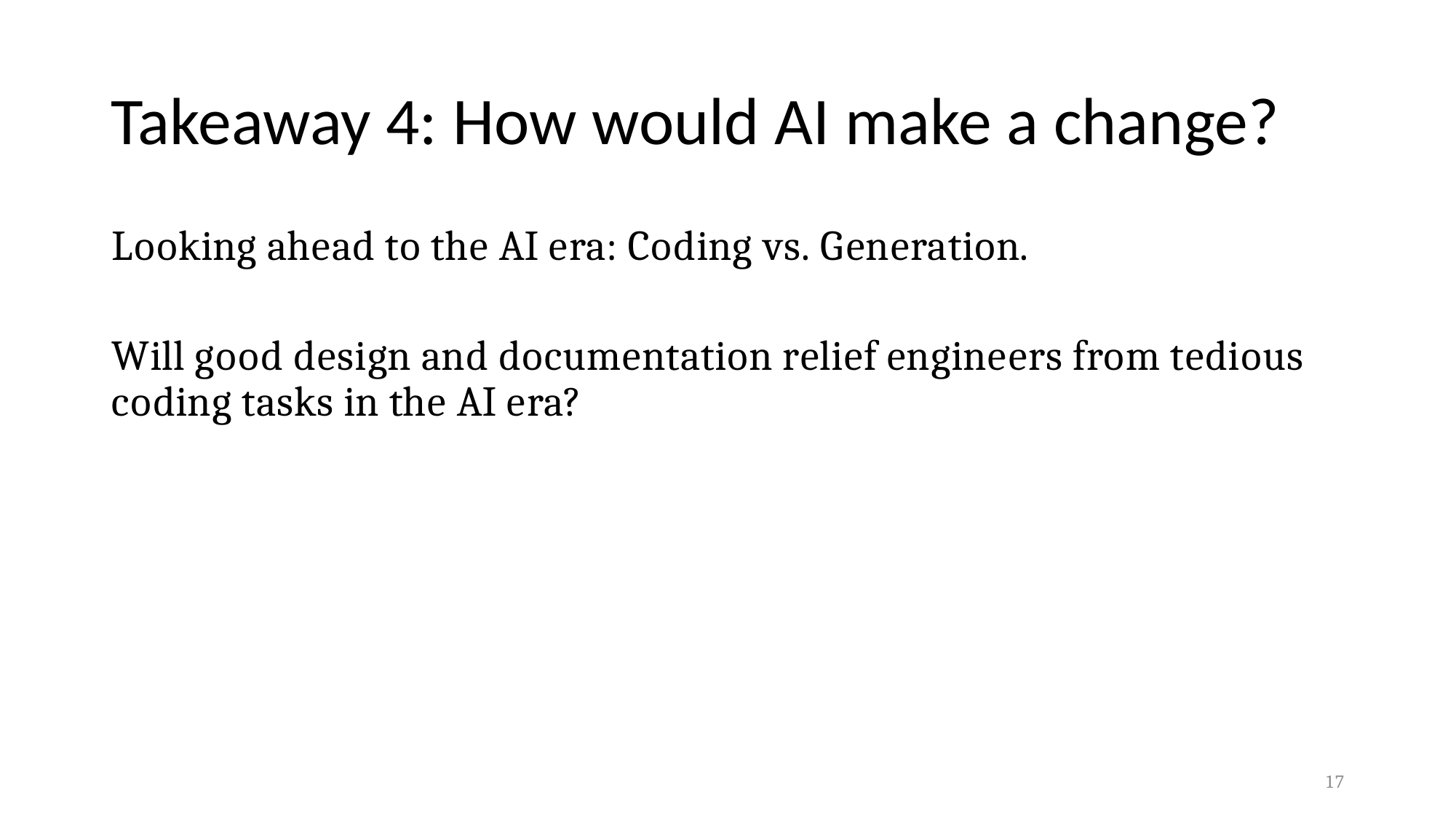

# Takeaway 4: How would AI make a change?
Looking ahead to the AI era: Coding vs. Generation.

Will good design and documentation relief engineers from tedious coding tasks in the AI era?
17